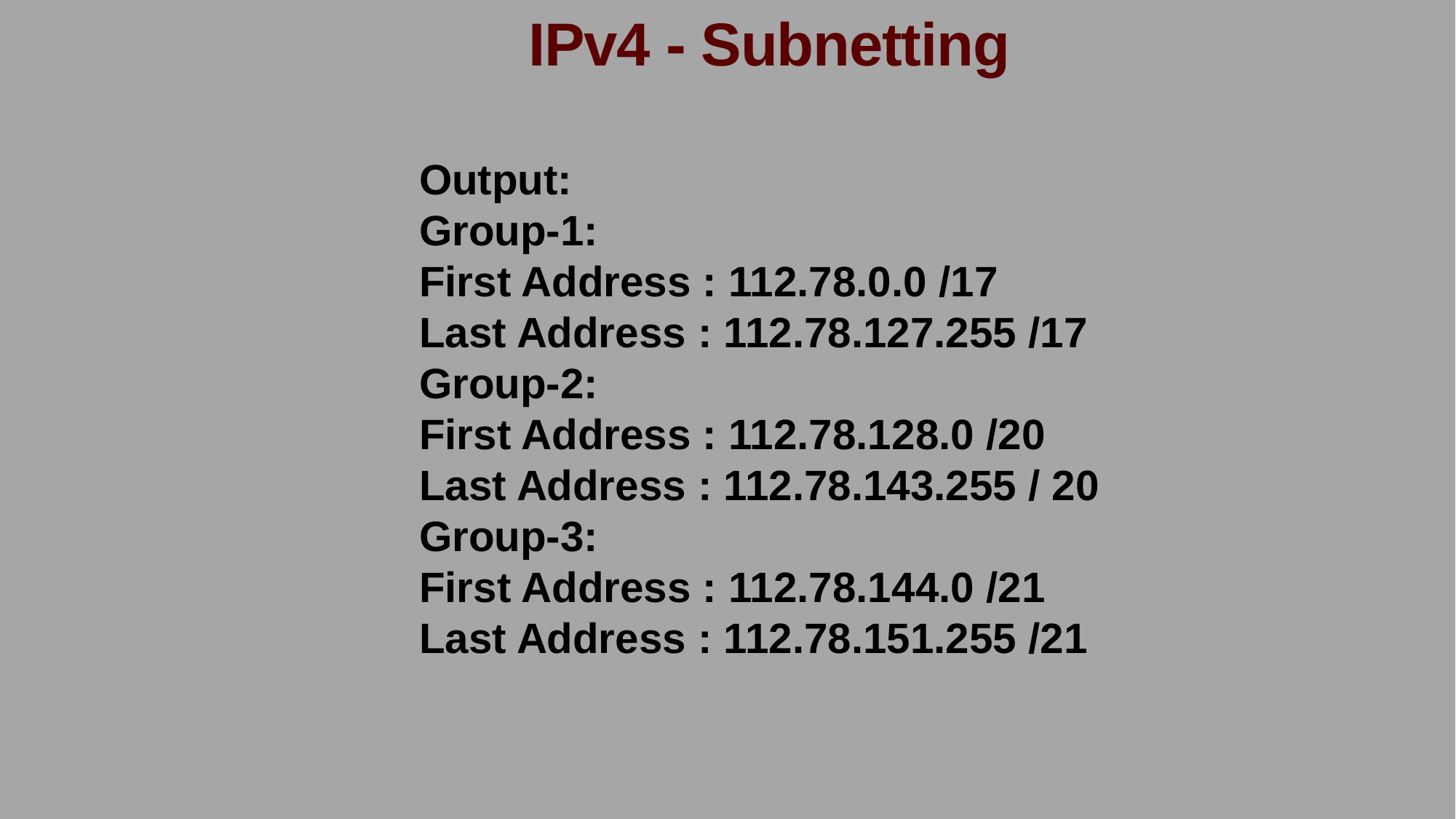

IPv4 - Subnetting
Output:
Group-1:
First Address : 112.78.0.0 /17
Last Address : 112.78.127.255 /17
Group-2:
First Address : 112.78.128.0 /20
Last Address : 112.78.143.255 / 20
Group-3:
First Address : 112.78.144.0 /21
Last Address : 112.78.151.255 /21